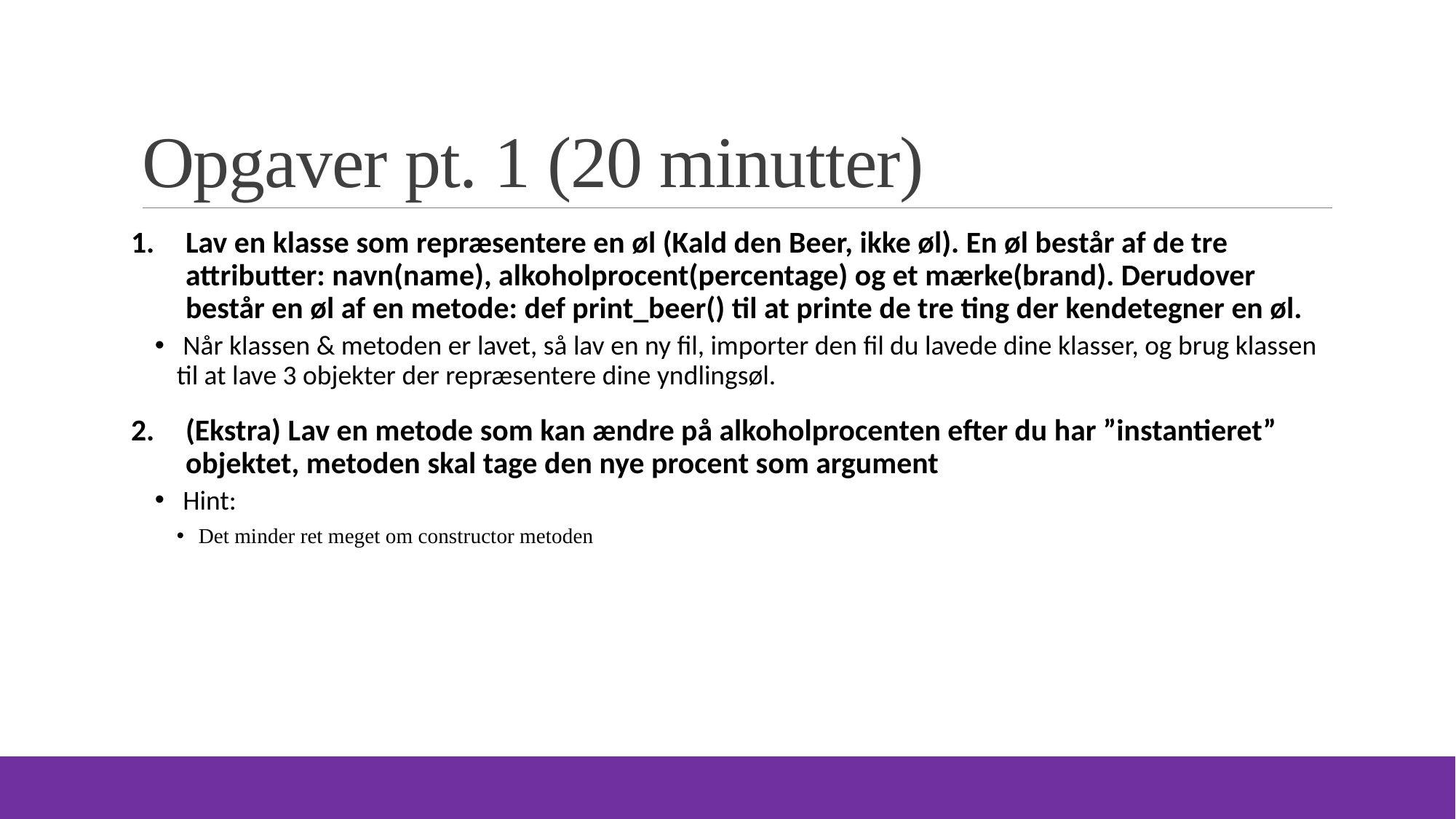

# Opgaver pt. 1 (20 minutter)
Lav en klasse som repræsentere en øl (Kald den Beer, ikke øl). En øl består af de tre attributter: navn(name), alkoholprocent(percentage) og et mærke(brand). Derudover består en øl af en metode: def print_beer() til at printe de tre ting der kendetegner en øl.
 Når klassen & metoden er lavet, så lav en ny fil, importer den fil du lavede dine klasser, og brug klassen til at lave 3 objekter der repræsentere dine yndlingsøl.
(Ekstra) Lav en metode som kan ændre på alkoholprocenten efter du har ”instantieret” objektet, metoden skal tage den nye procent som argument
 Hint:
Det minder ret meget om constructor metoden